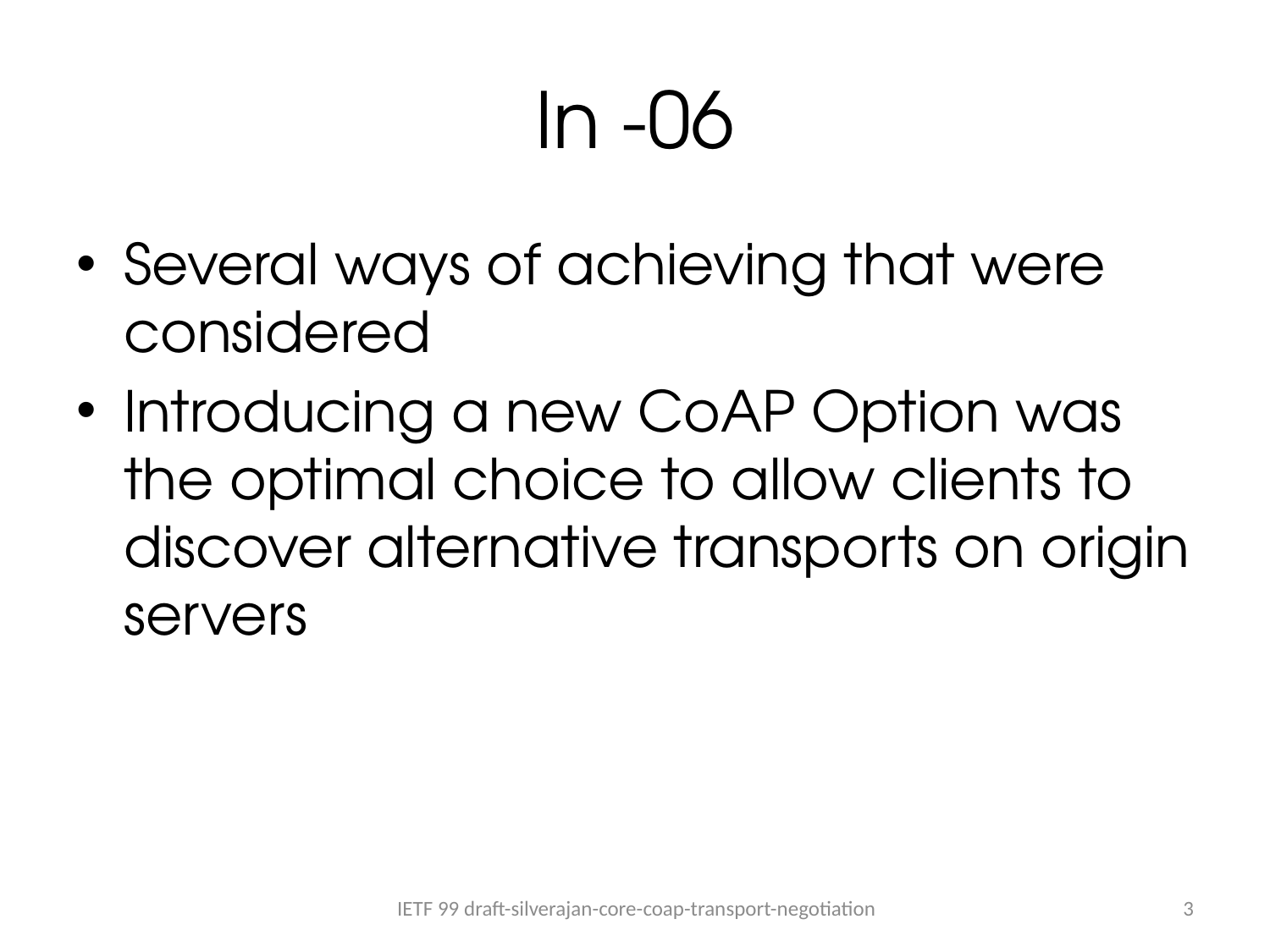

# In -06
Several ways of achieving that were considered
Introducing a new CoAP Option was the optimal choice to allow clients to discover alternative transports on origin servers

IETF 99 draft-silverajan-core-coap-transport-negotiation
3